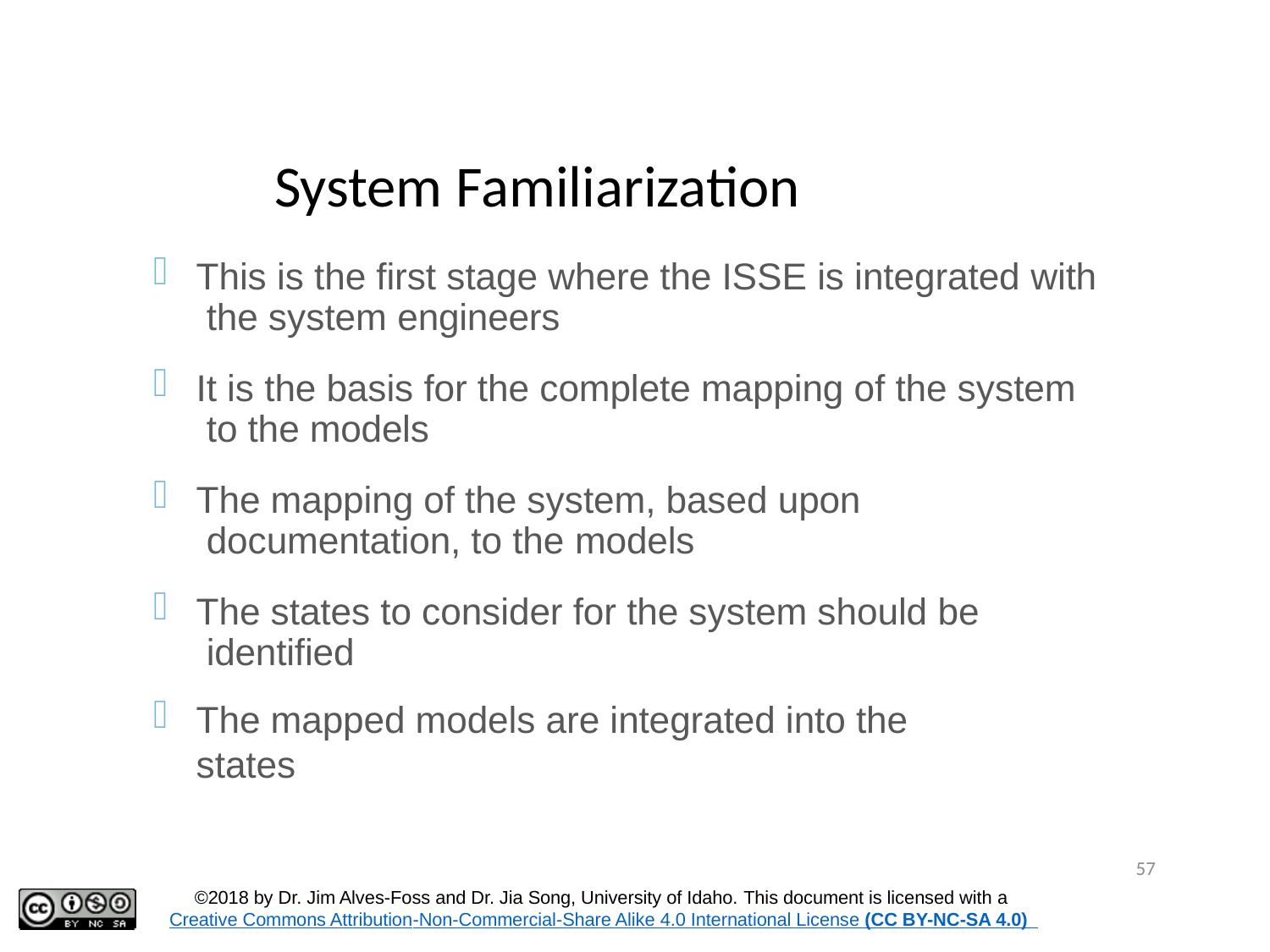

# System Familiarization
This is the first stage where the ISSE is integrated with  the system engineers
It is the basis for the complete mapping of the system  to the models
The mapping of the system, based upon  documentation, to the models
The states to consider for the system should be  identified
The mapped models are integrated into the states
57